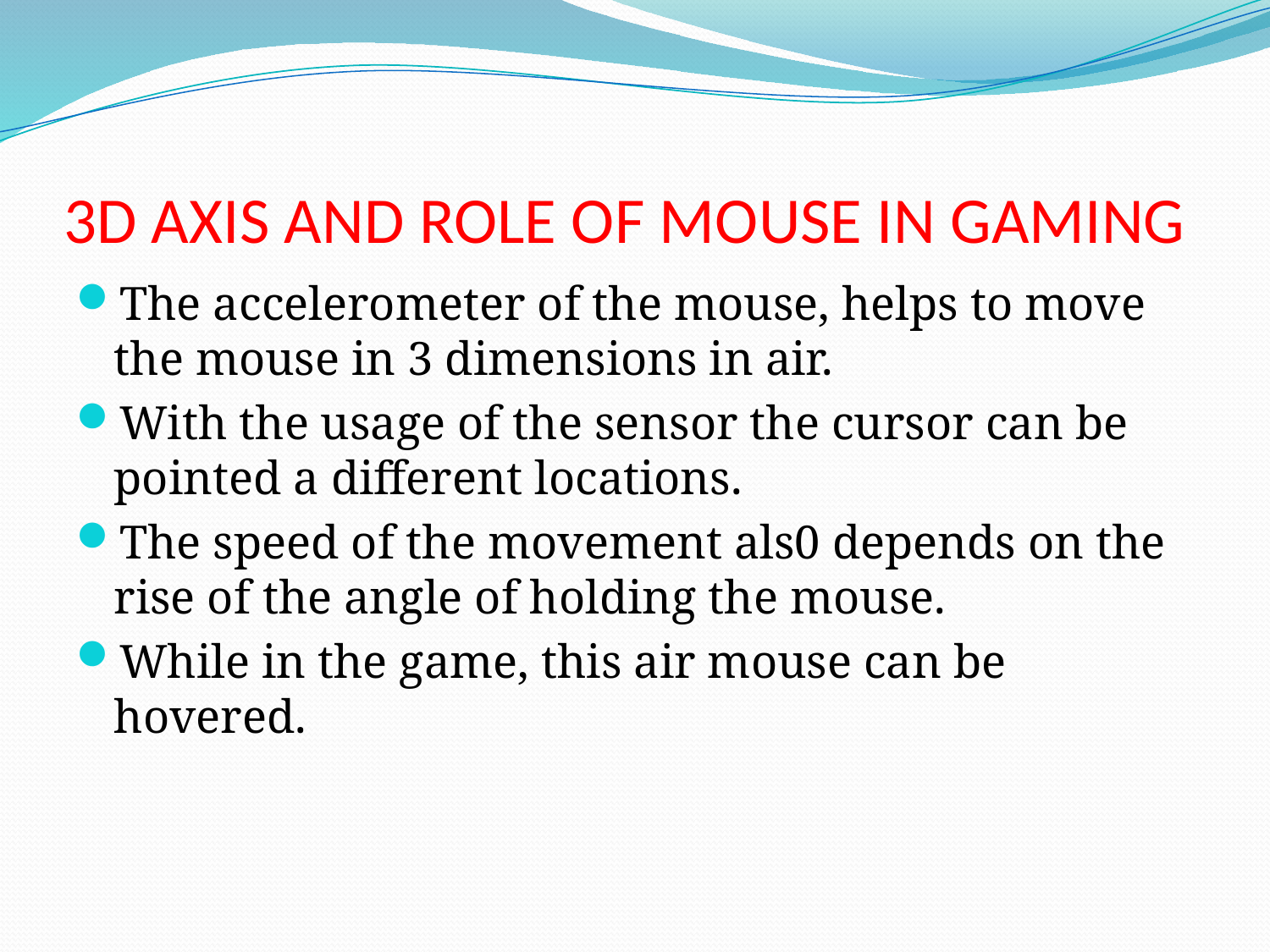

# 3D AXIS AND ROLE OF MOUSE IN GAMING
The accelerometer of the mouse, helps to move the mouse in 3 dimensions in air.
With the usage of the sensor the cursor can be pointed a different locations.
The speed of the movement als0 depends on the rise of the angle of holding the mouse.
While in the game, this air mouse can be hovered.